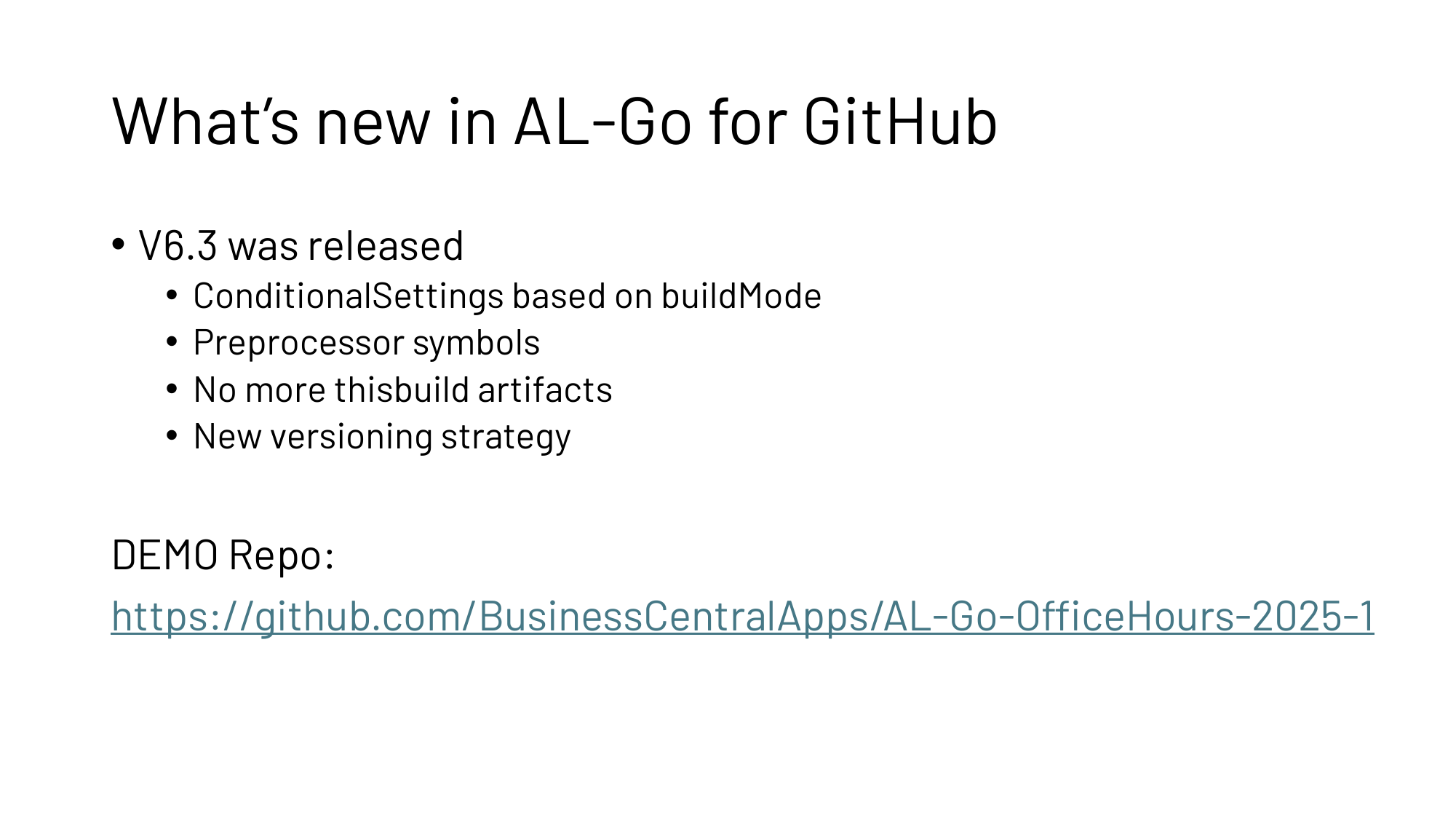

# What’s new in AL-Go for GitHub
V6.3 was released
ConditionalSettings based on buildMode
Preprocessor symbols
No more thisbuild artifacts
New versioning strategy

DEMO Repo:
https://github.com/BusinessCentralApps/AL-Go-OfficeHours-2025-1